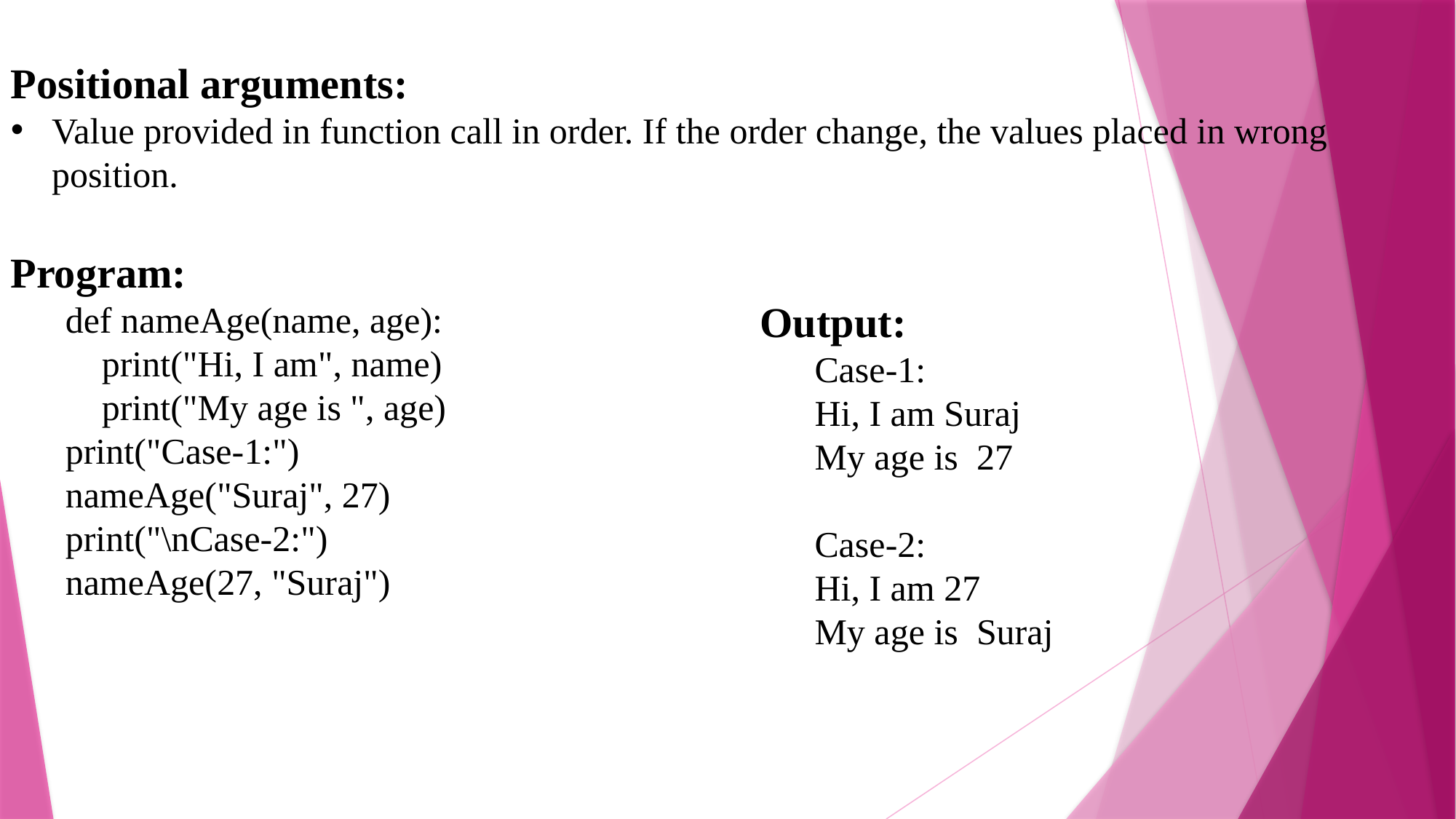

Positional arguments:
Value provided in function call in order. If the order change, the values placed in wrong position.

Program:
def nameAge(name, age):
    print("Hi, I am", name)
    print("My age is ", age)
print("Case-1:")
nameAge("Suraj", 27)
print("\nCase-2:")
nameAge(27, "Suraj")

Output:
Case-1:
Hi, I am Suraj
My age is  27

Case-2:
Hi, I am 27
My age is  Suraj